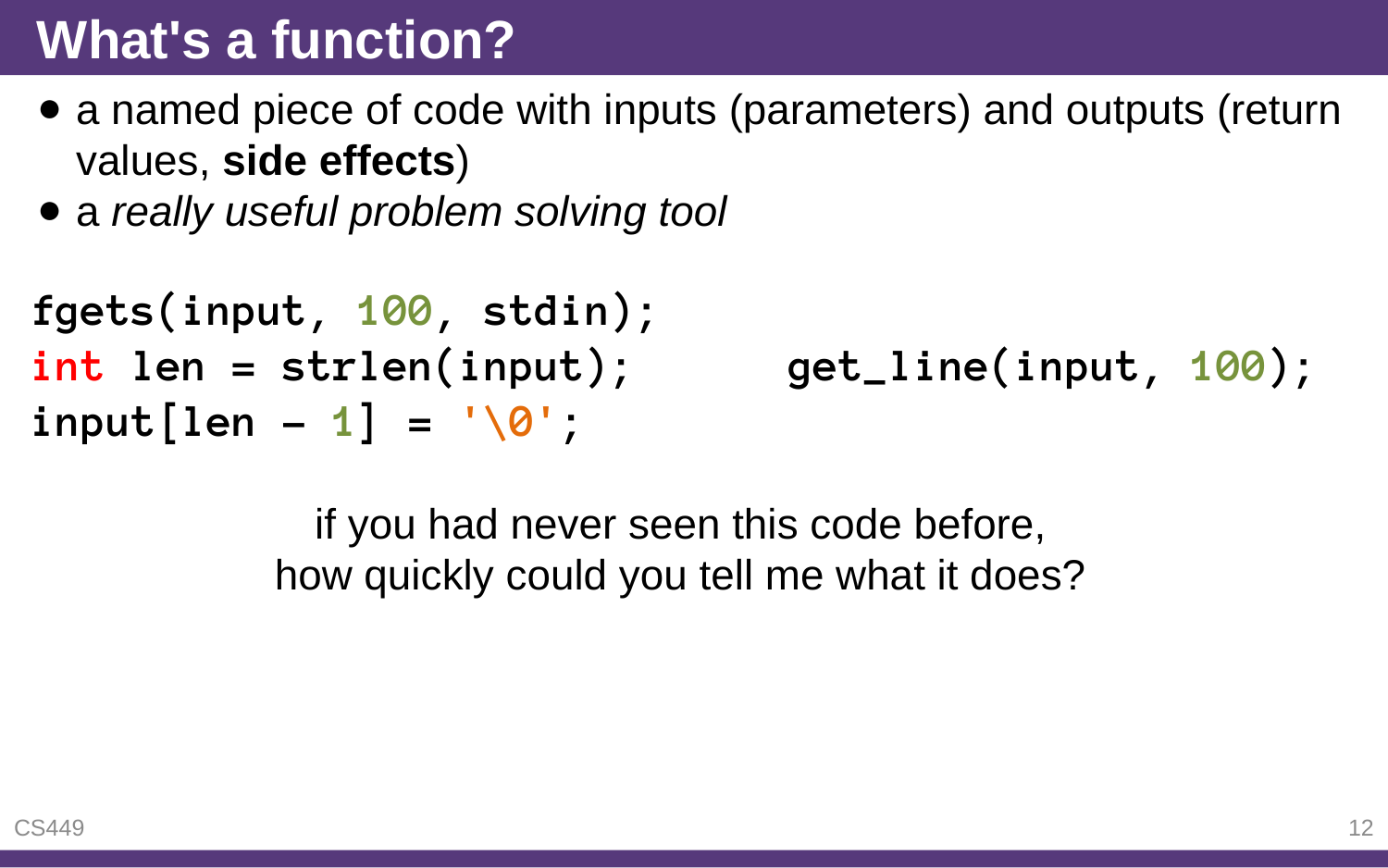

# What's a function?
a named piece of code with inputs (parameters) and outputs (return values, side effects)
a really useful problem solving tool
fgets(input, 100, stdin);
int len = strlen(input);
input[len – 1] = '\0';
get_line(input, 100);
if you had never seen this code before,
how quickly could you tell me what it does?
CS449
12